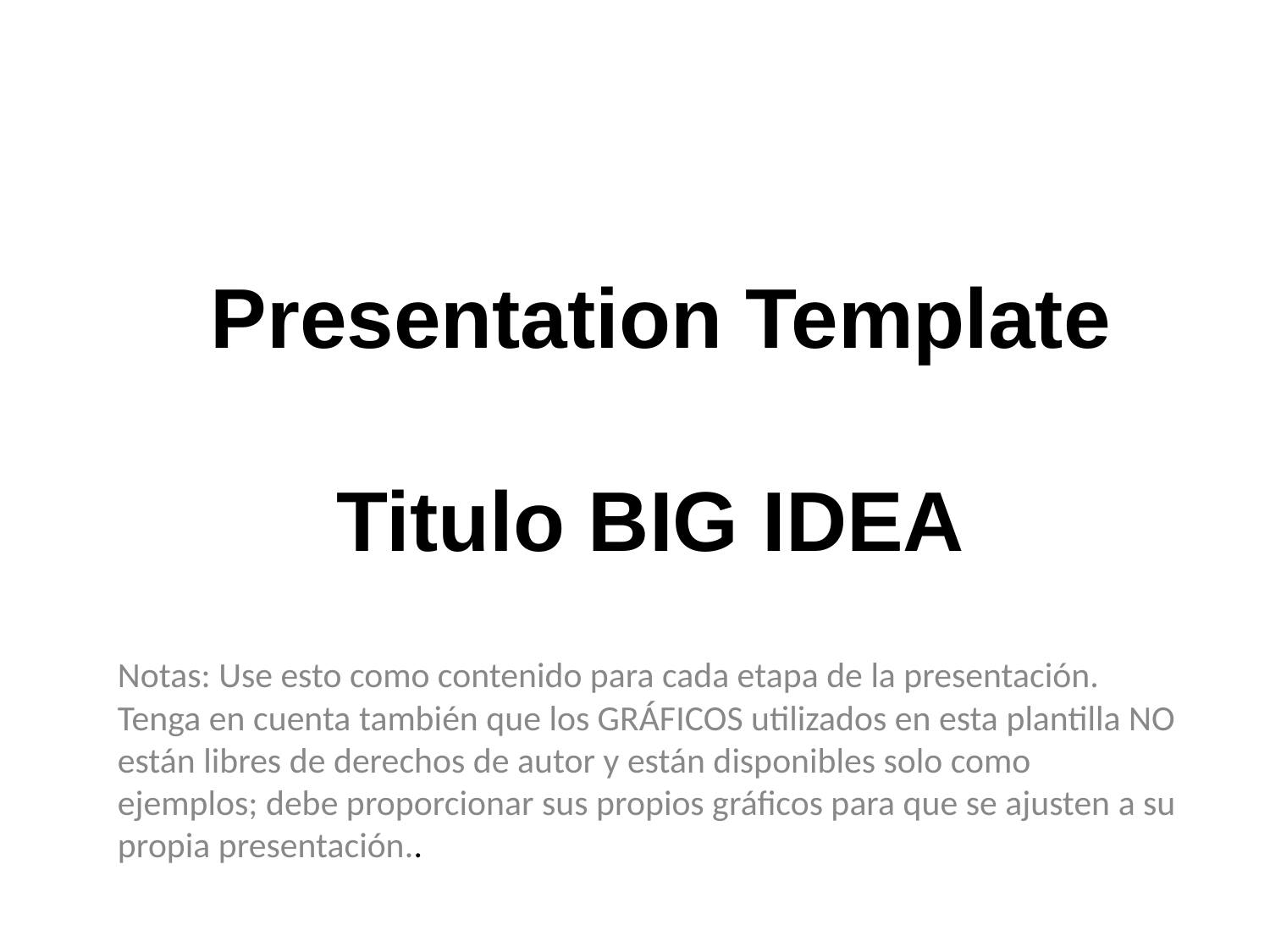

Presentation Template

Titulo BIG IDEA

Notas: Use esto como contenido para cada etapa de la presentación. Tenga en cuenta también que los GRÁFICOS utilizados en esta plantilla NO están libres de derechos de autor y están disponibles solo como ejemplos; debe proporcionar sus propios gráficos para que se ajusten a su propia presentación..